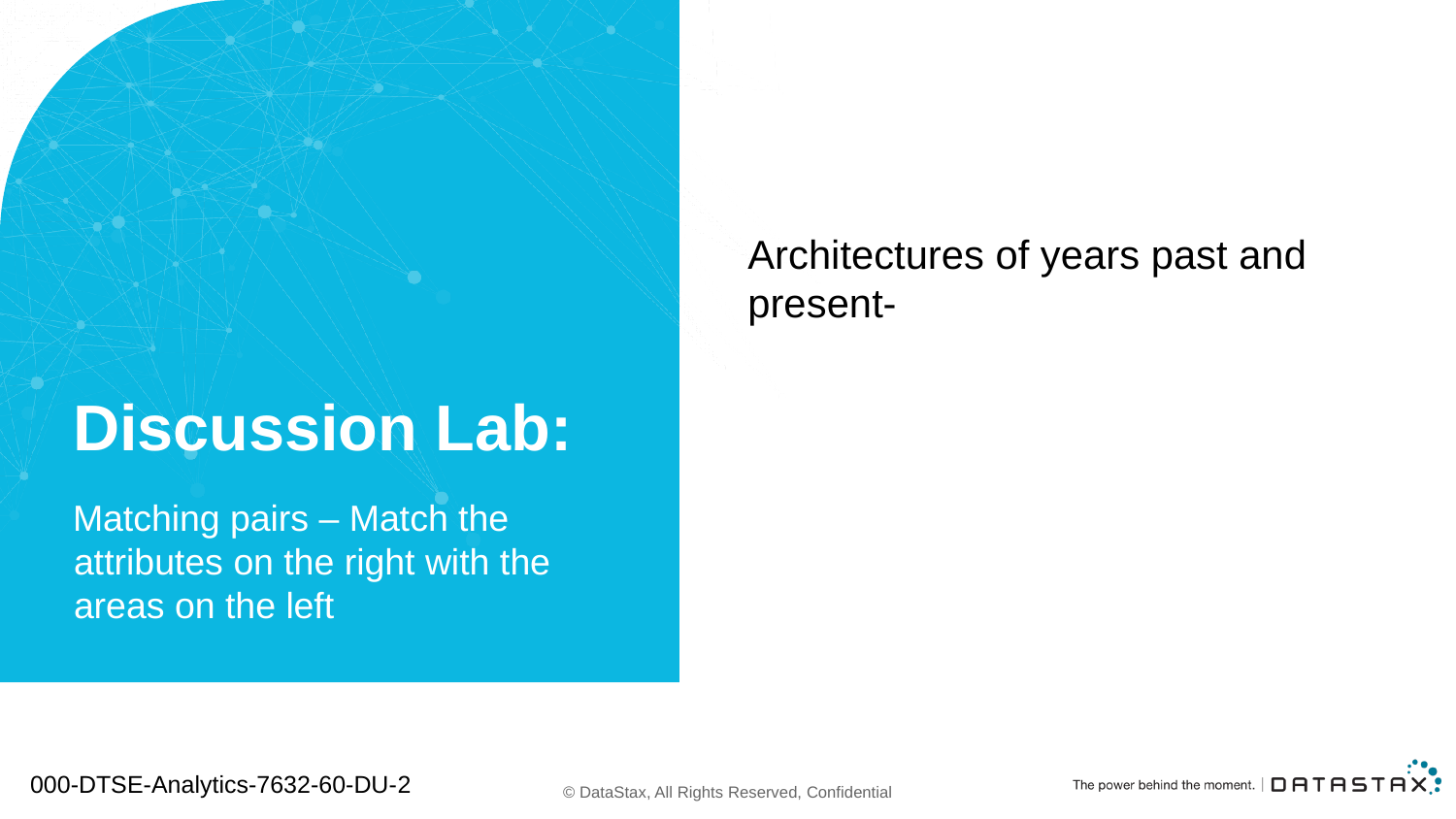

Architectures of years past and present-
# Discussion Lab:
Matching pairs – Match the attributes on the right with the areas on the left

000-DTSE-Analytics-7632-60-DU-2